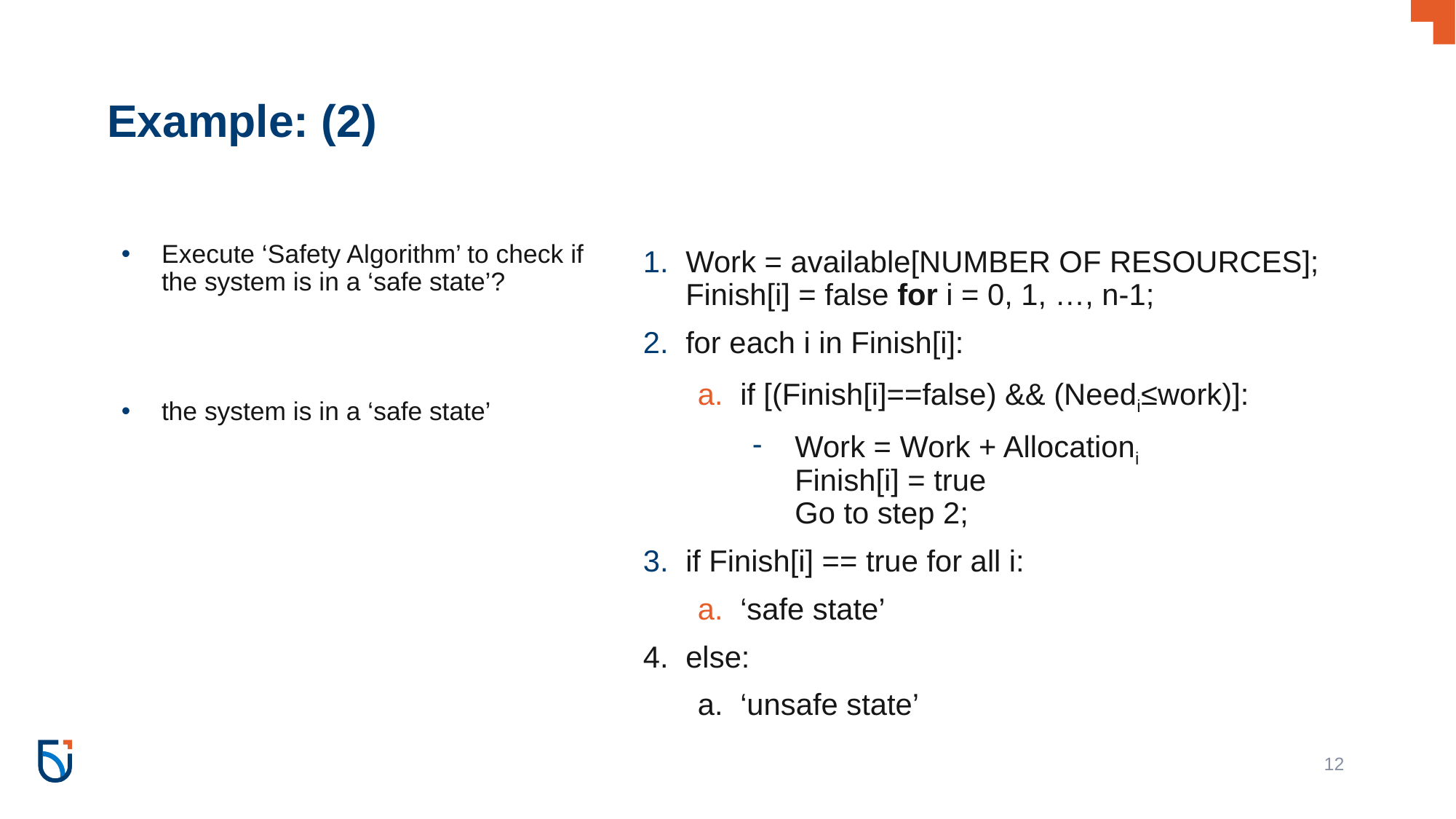

# Example: (2)
Execute ‘Safety Algorithm’ to check if the system is in a ‘safe state’?

the system is in a ‘safe state’

Work = available[NUMBER OF RESOURCES];
Finish[i] = false for i = 0, 1, …, n-1;
for each i in Finish[i]:
if [(Finish[i]==false) && (Needi≤work)]:
Work = Work + Allocationi
Finish[i] = true
Go to step 2;
if Finish[i] == true for all i:
‘safe state’
else:
‘unsafe state’

12